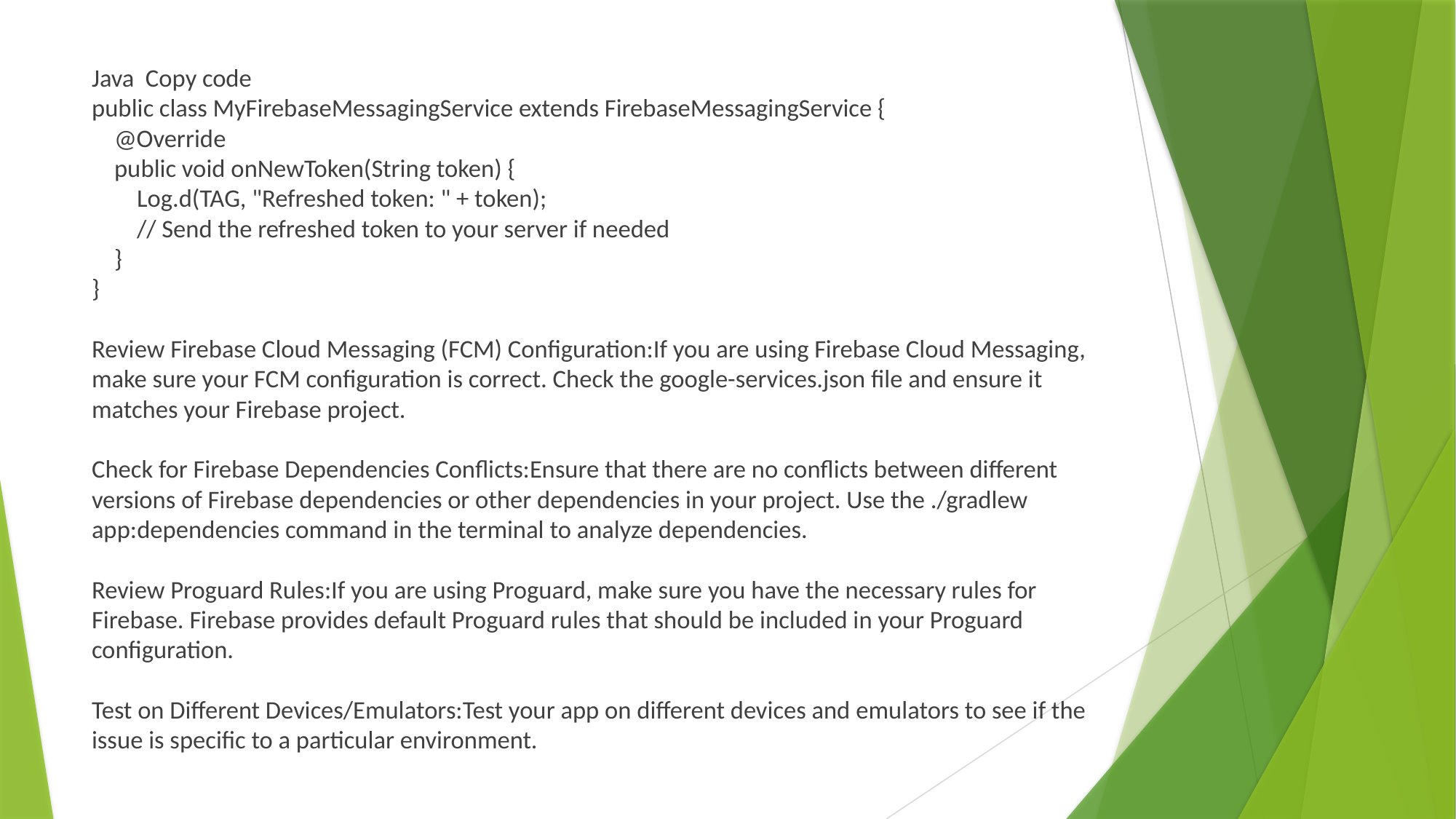

# Java  Copy code public class MyFirebaseMessagingService extends FirebaseMessagingService { @Override public void onNewToken(String token) { Log.d(TAG, "Refreshed token: " + token); // Send the refreshed token to your server if needed } }   Review Firebase Cloud Messaging (FCM) Configuration:If you are using Firebase Cloud Messaging, make sure your FCM configuration is correct. Check the google-services.json file and ensure it matches your Firebase project.   Check for Firebase Dependencies Conflicts:Ensure that there are no conflicts between different versions of Firebase dependencies or other dependencies in your project. Use the ./gradlew app:dependencies command in the terminal to analyze dependencies.   Review Proguard Rules:If you are using Proguard, make sure you have the necessary rules for Firebase. Firebase provides default Proguard rules that should be included in your Proguard configuration.   Test on Different Devices/Emulators:Test your app on different devices and emulators to see if the issue is specific to a particular environment.